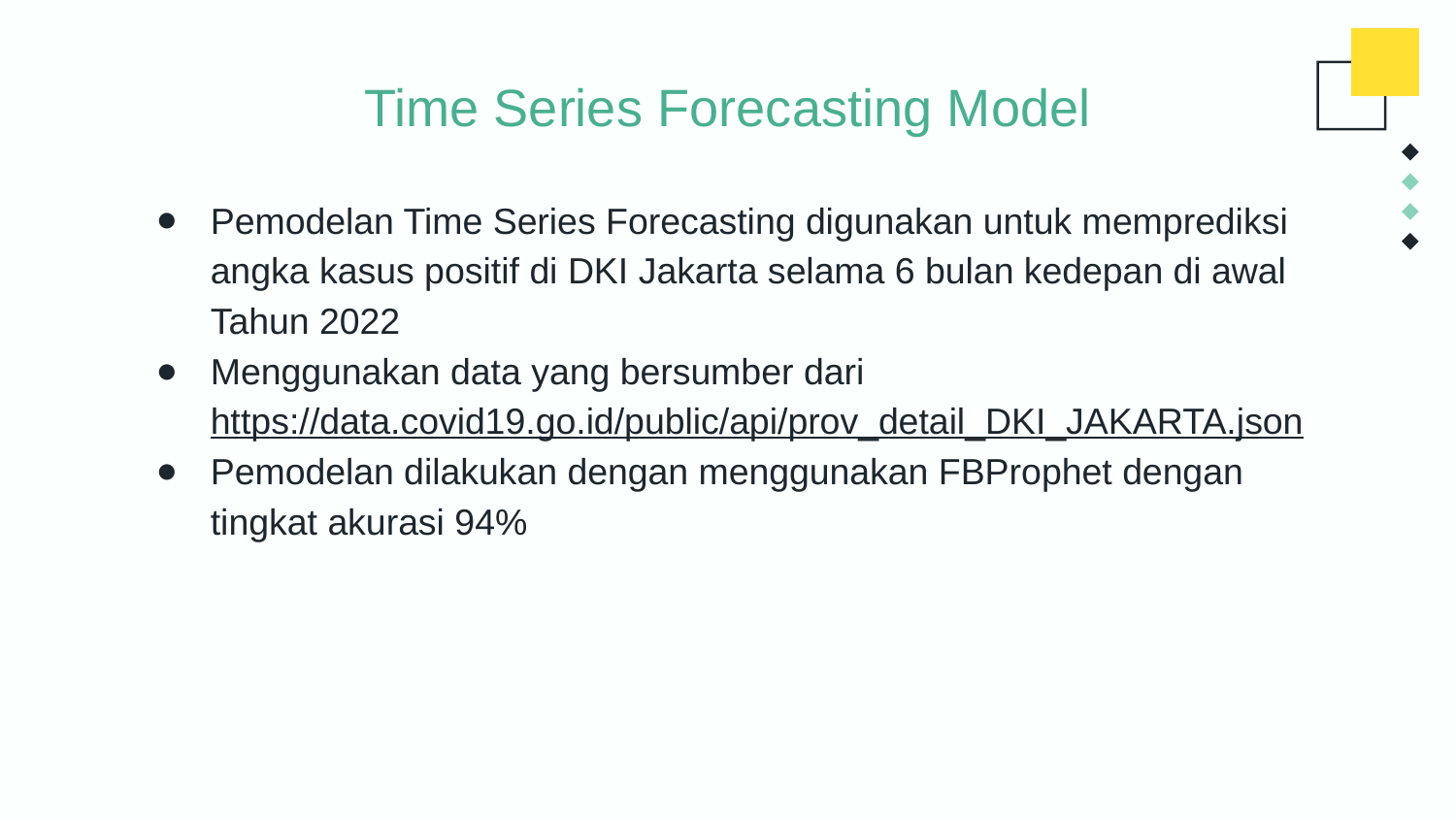

# Time Series Forecasting Model
Pemodelan Time Series Forecasting digunakan untuk memprediksi angka kasus positif di DKI Jakarta selama 6 bulan kedepan di awal Tahun 2022
Menggunakan data yang bersumber dari https://data.covid19.go.id/public/api/prov_detail_DKI_JAKARTA.json
Pemodelan dilakukan dengan menggunakan FBProphet dengan tingkat akurasi 94%